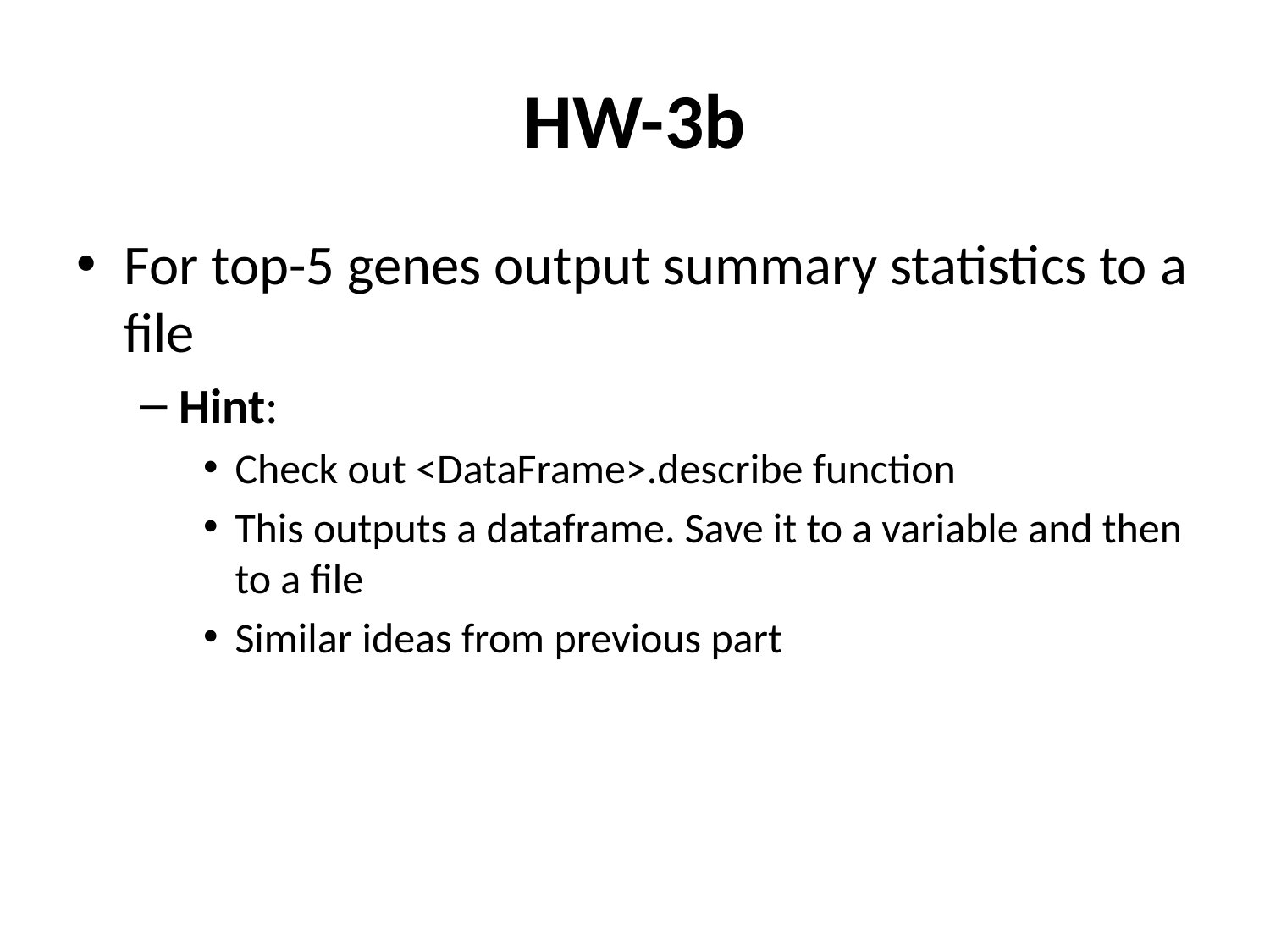

# HW-3b
For top-5 genes output summary statistics to a file
Hint:
Check out <DataFrame>.describe function
This outputs a dataframe. Save it to a variable and then to a file
Similar ideas from previous part